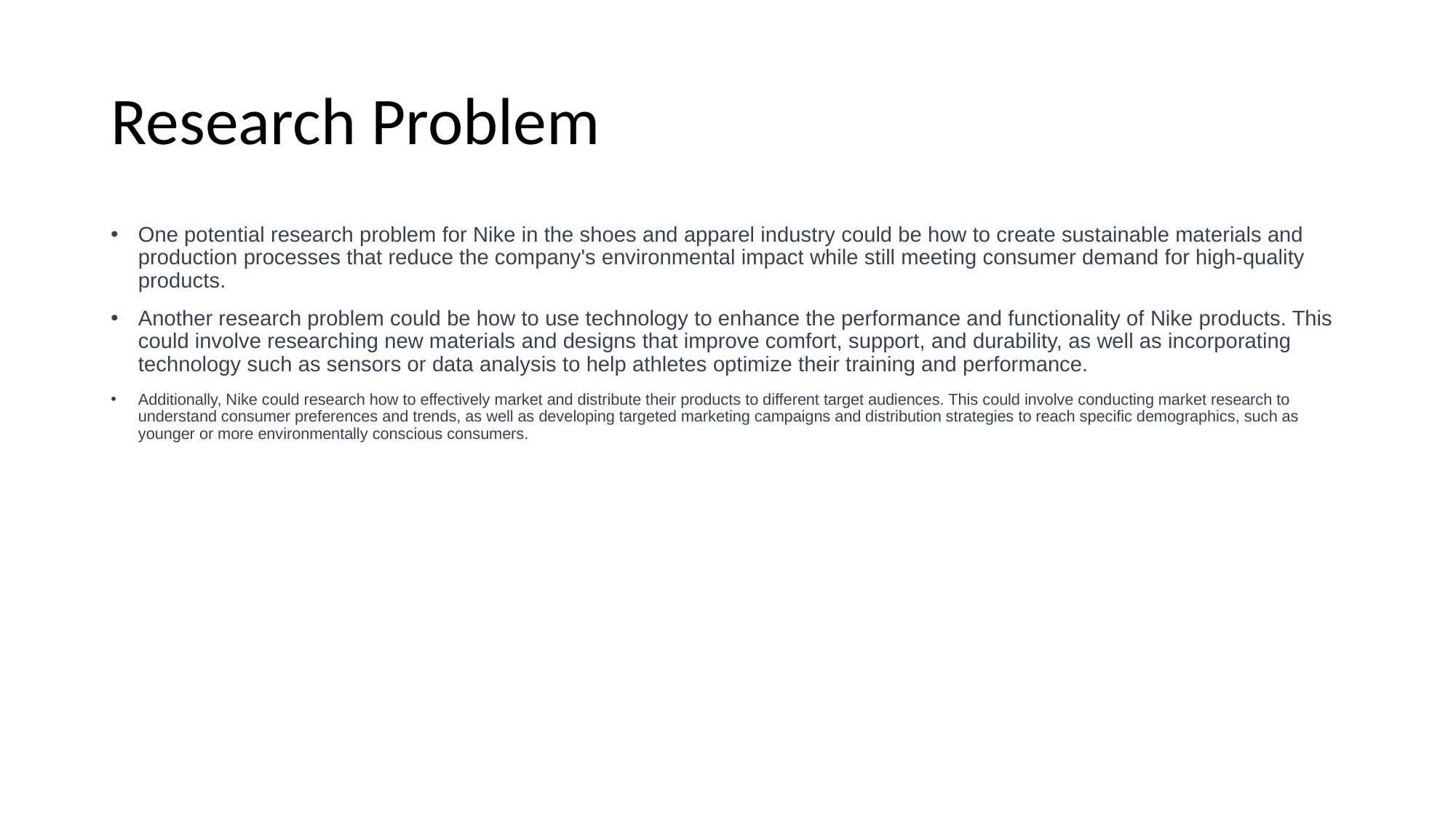

# Research Problem
One potential research problem for Nike in the shoes and apparel industry could be how to create sustainable materials and production processes that reduce the company's environmental impact while still meeting consumer demand for high-quality products.
Another research problem could be how to use technology to enhance the performance and functionality of Nike products. This could involve researching new materials and designs that improve comfort, support, and durability, as well as incorporating technology such as sensors or data analysis to help athletes optimize their training and performance.
Additionally, Nike could research how to effectively market and distribute their products to different target audiences. This could involve conducting market research to understand consumer preferences and trends, as well as developing targeted marketing campaigns and distribution strategies to reach specific demographics, such as younger or more environmentally conscious consumers.